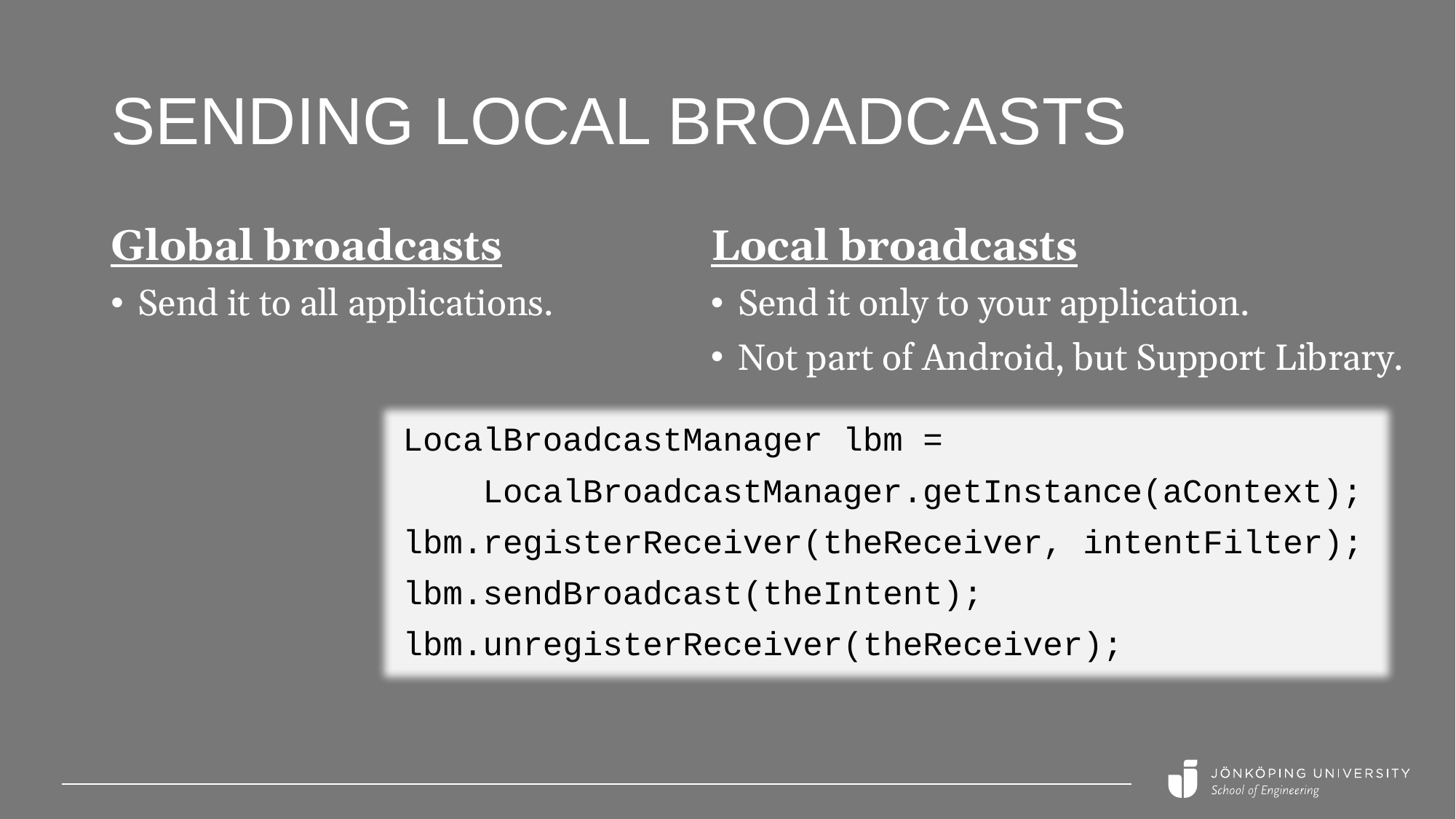

# Sending Local broadcasts
Global broadcasts
Send it to all applications.
Local broadcasts
Send it only to your application.
Not part of Android, but Support Library.
LocalBroadcastManager lbm =
    LocalBroadcastManager.getInstance(aContext);
lbm.registerReceiver(theReceiver, intentFilter);
lbm.sendBroadcast(theIntent);
lbm.unregisterReceiver(theReceiver);